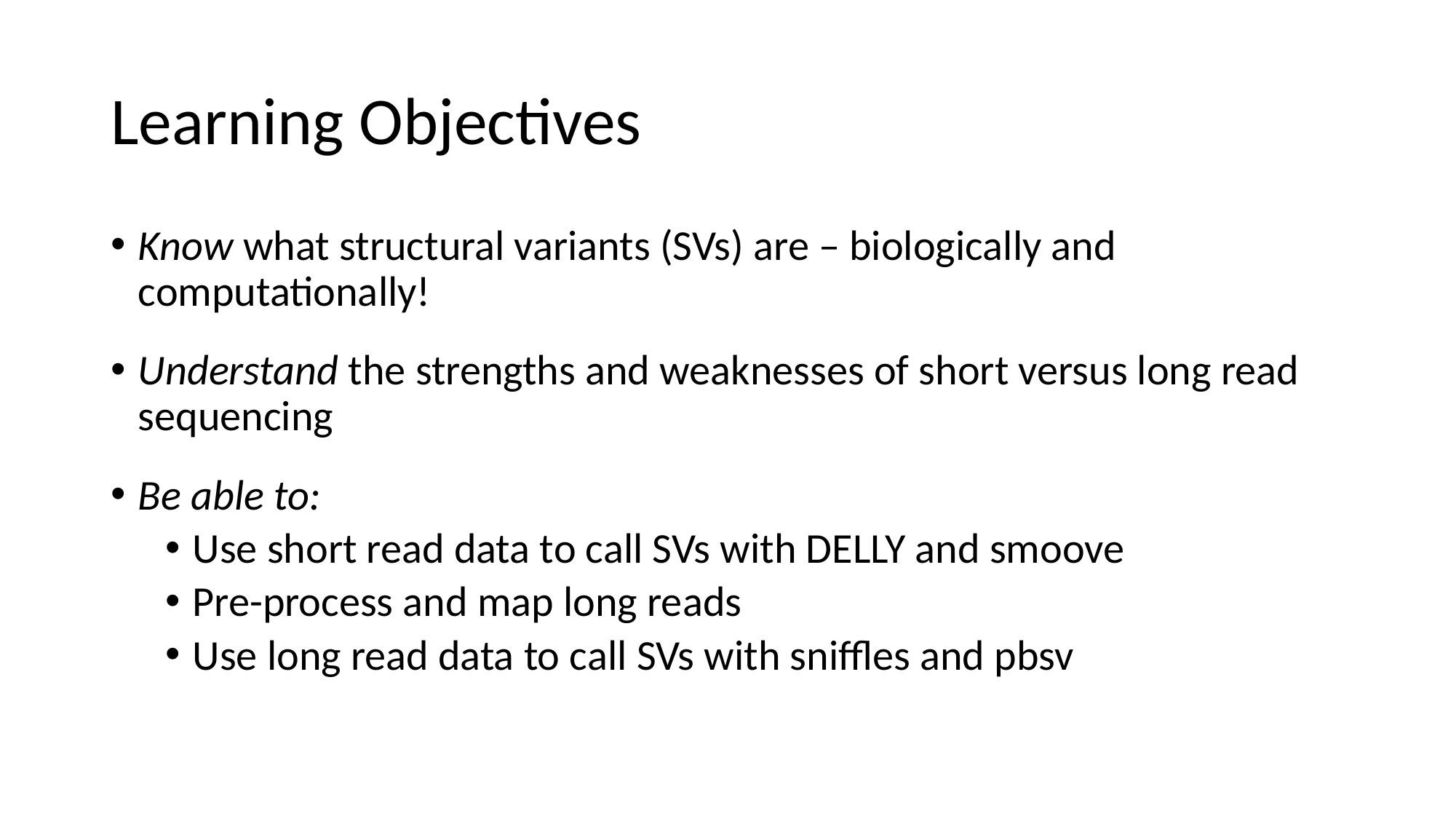

# Learning Objectives
Know what structural variants (SVs) are – biologically and computationally!
Understand the strengths and weaknesses of short versus long read sequencing
Be able to:
Use short read data to call SVs with DELLY and smoove
Pre-process and map long reads
Use long read data to call SVs with sniffles and pbsv